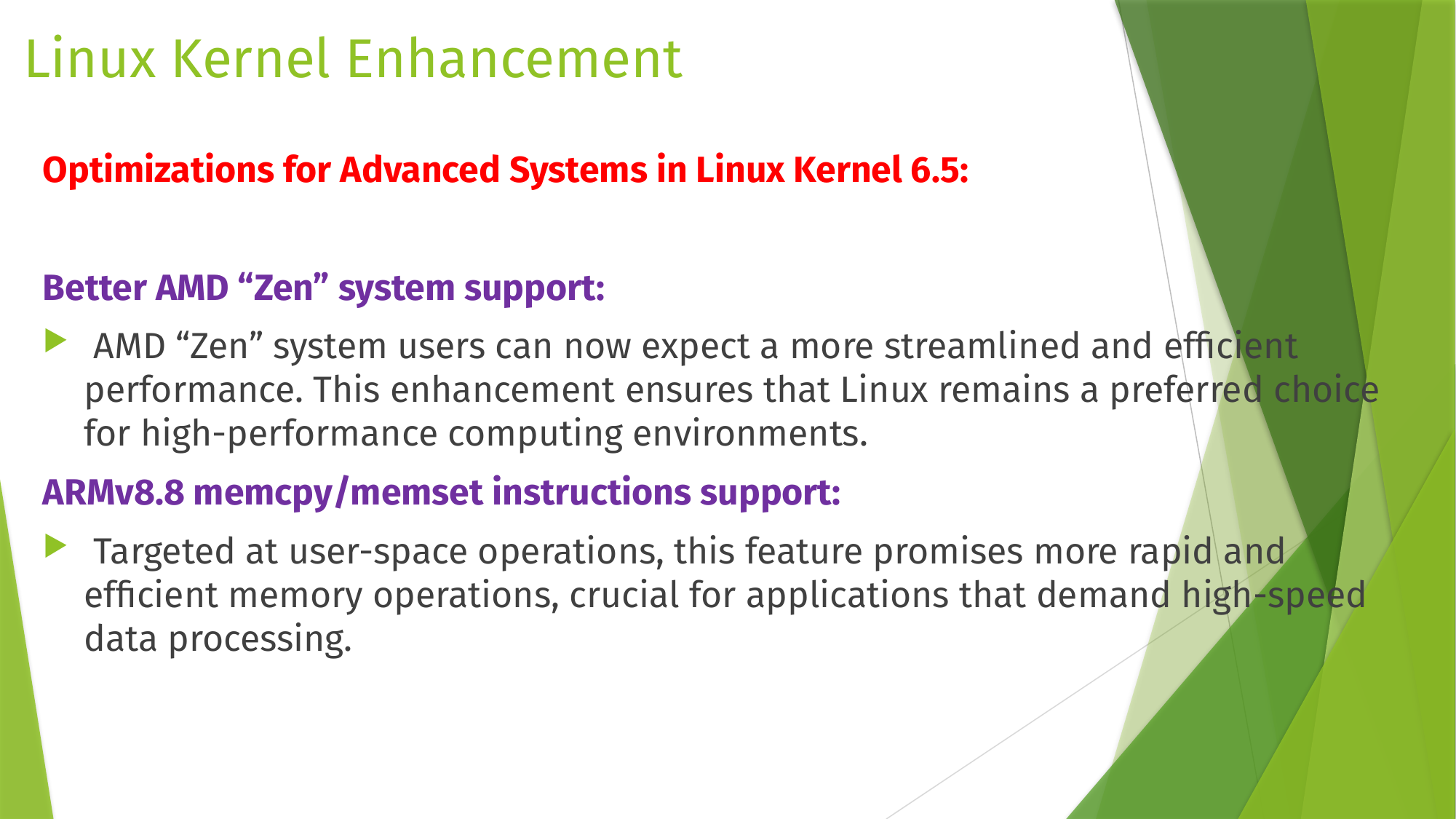

# Linux Kernel Enhancement
Optimizations for Advanced Systems in Linux Kernel 6.5:

Better AMD “Zen” system support:
 AMD “Zen” system users can now expect a more streamlined and efficient performance. This enhancement ensures that Linux remains a preferred choice for high-performance computing environments.
ARMv8.8 memcpy/memset instructions support:
 Targeted at user-space operations, this feature promises more rapid and efficient memory operations, crucial for applications that demand high-speed data processing.